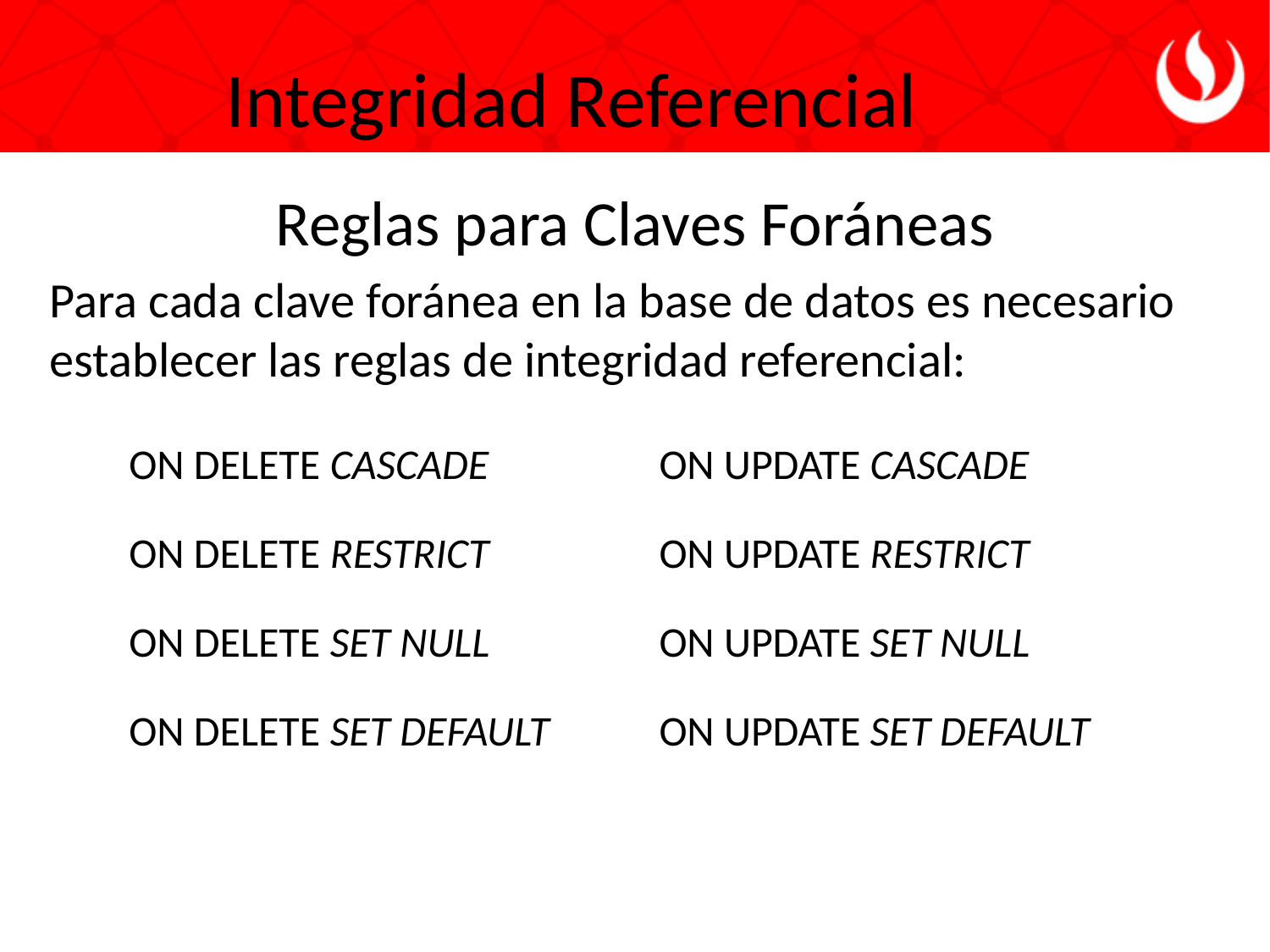

Integridad Referencial

Reglas para Claves Foráneas
Para cada clave foránea en la base de datos es necesario establecer las reglas de integridad referencial:

| ON DELETE CASCADE | ON UPDATE CASCADE |
| --- | --- |
| ON DELETE RESTRICT | ON UPDATE RESTRICT |
| ON DELETE SET NULL | ON UPDATE SET NULL |
| ON DELETE SET DEFAULT | ON UPDATE SET DEFAULT |